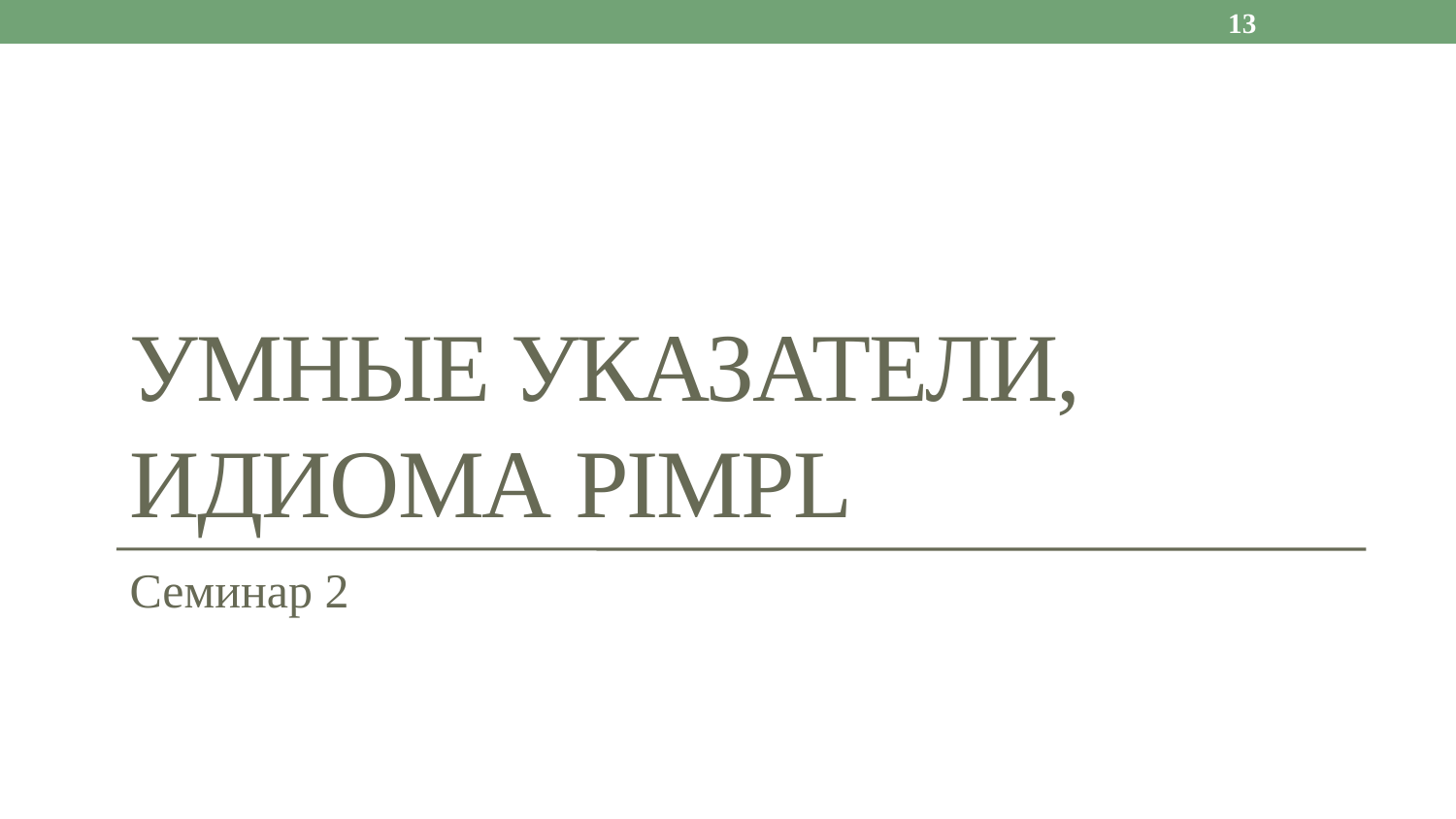

13
# Умные указатели, идиома Pimpl
Семинар 2